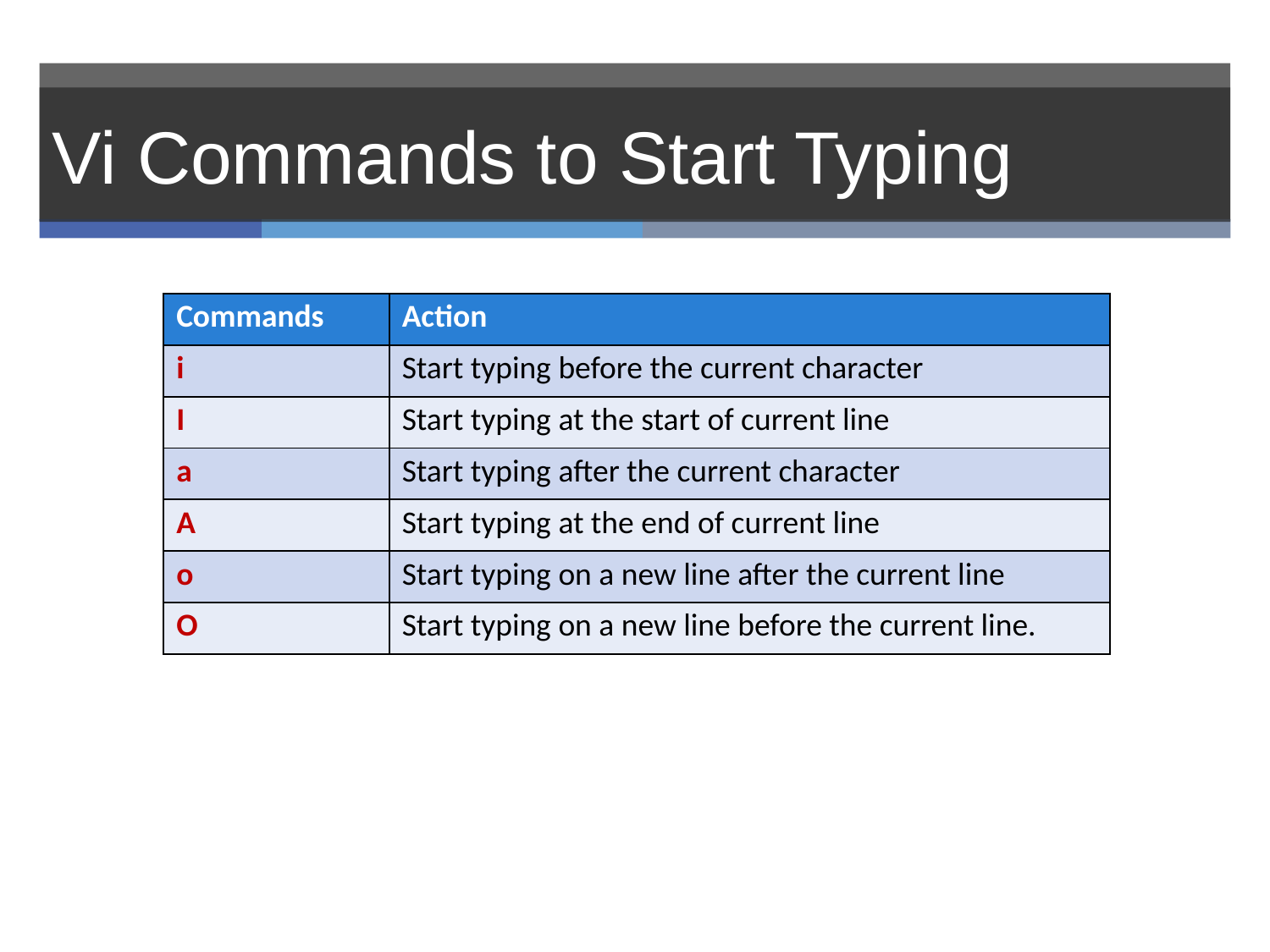

# Vi Commands to Start Typing
| Commands | Action |
| --- | --- |
| i | Start typing before the current character |
| I | Start typing at the start of current line |
| a | Start typing after the current character |
| A | Start typing at the end of current line |
| o | Start typing on a new line after the current line |
| O | Start typing on a new line before the current line. |